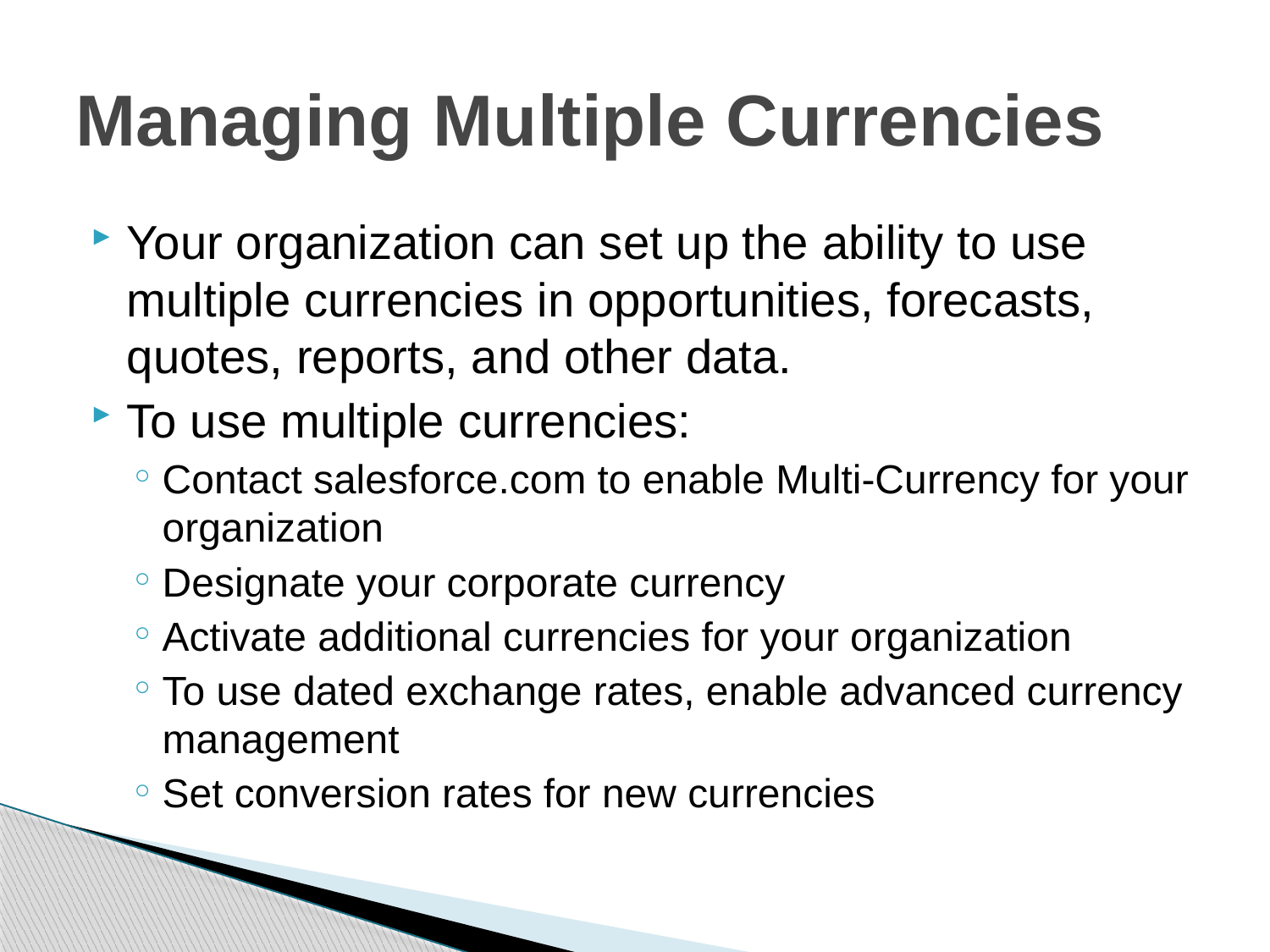

# Managing Multiple Currencies
Your organization can set up the ability to use multiple currencies in opportunities, forecasts, quotes, reports, and other data.
To use multiple currencies:
Contact salesforce.com to enable Multi-Currency for your organization
Designate your corporate currency
Activate additional currencies for your organization
To use dated exchange rates, enable advanced currency management
Set conversion rates for new currencies